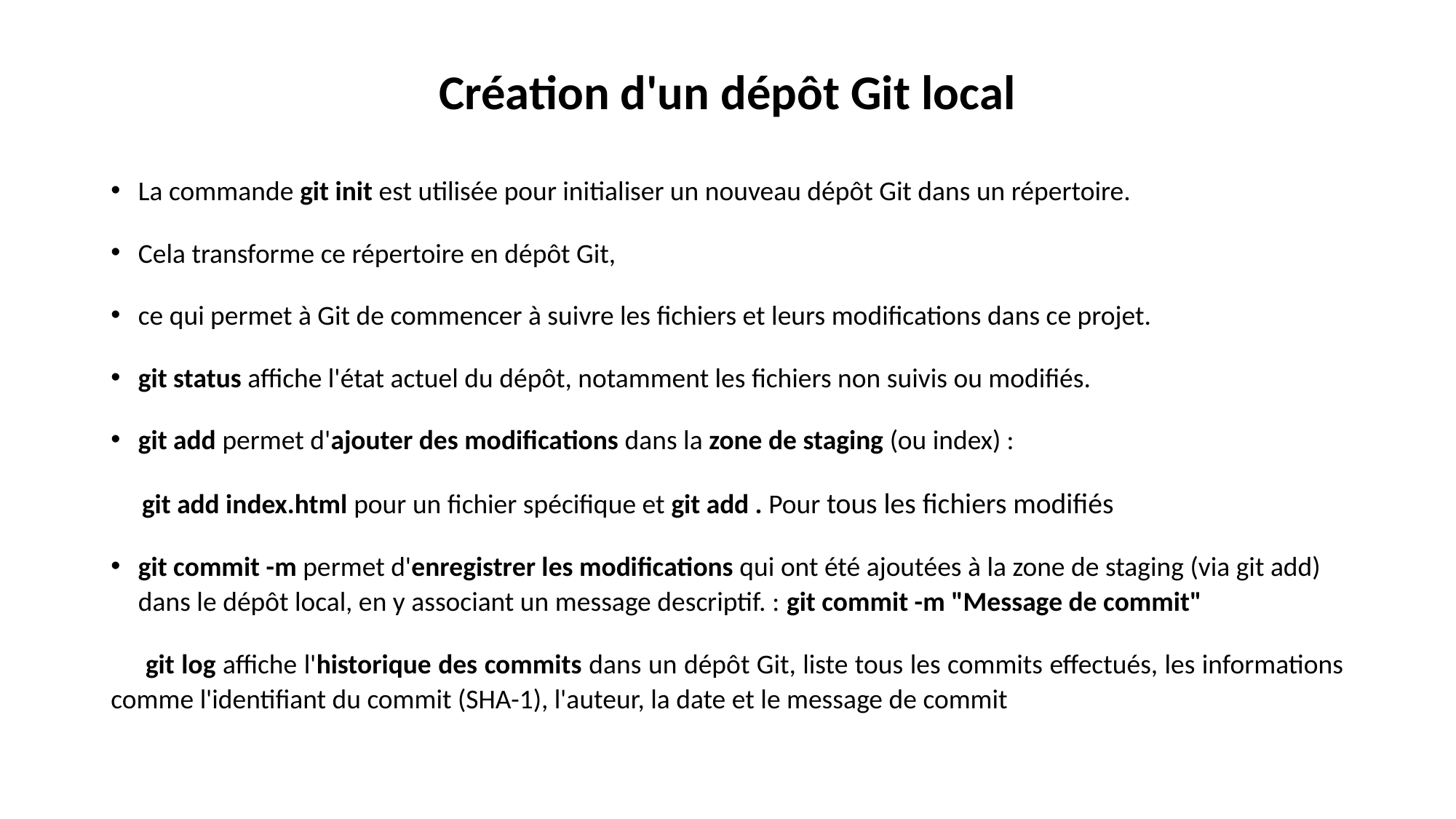

# Création d'un dépôt Git local
La commande git init est utilisée pour initialiser un nouveau dépôt Git dans un répertoire.
Cela transforme ce répertoire en dépôt Git,
ce qui permet à Git de commencer à suivre les fichiers et leurs modifications dans ce projet.
git status affiche l'état actuel du dépôt, notamment les fichiers non suivis ou modifiés.
git add permet d'ajouter des modifications dans la zone de staging (ou index) :
     git add index.html pour un fichier spécifique et git add . Pour tous les fichiers modifiés
git commit -m permet d'enregistrer les modifications qui ont été ajoutées à la zone de staging (via git add) dans le dépôt local, en y associant un message descriptif. : git commit -m "Message de commit"
     git log affiche l'historique des commits dans un dépôt Git, liste tous les commits effectués, les informations comme l'identifiant du commit (SHA-1), l'auteur, la date et le message de commit